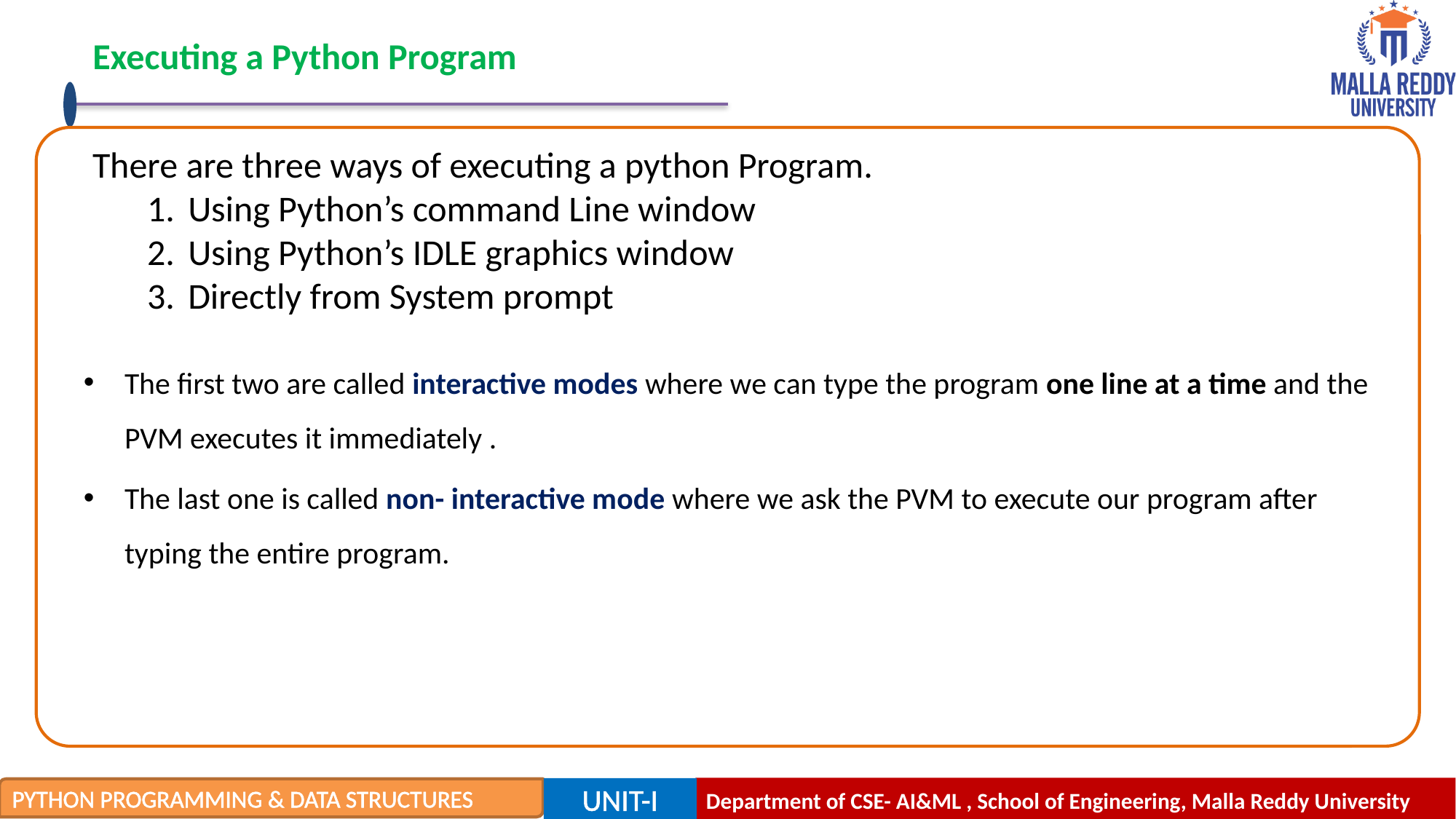

Executing a Python Program

The first two are called interactive modes where we can type the program one line at a time and the PVM executes it immediately .
The last one is called non- interactive mode where we ask the PVM to execute our program after typing the entire program.

There are three ways of executing a python Program.
Using Python’s command Line window
Using Python’s IDLE graphics window
Directly from System prompt